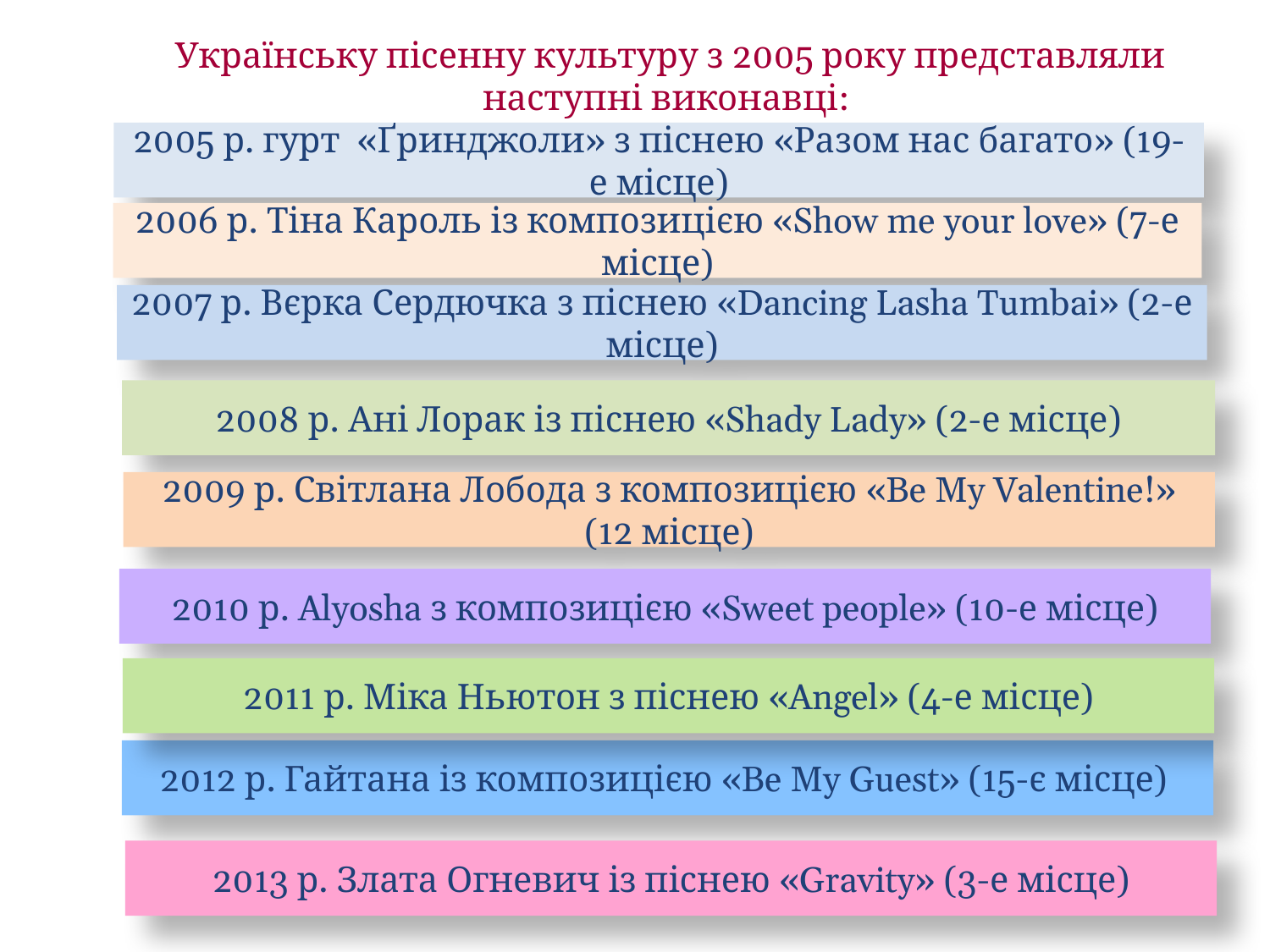

Українську пісенну культуру з 2005 року представляли наступні виконавці:
2005 р. гурт  «Ґринджоли» з піснею «Разом нас багато» (19-е місце)
2006 р. Тіна Кароль із композицією «Show me your love» (7-е місце)
2007 р. Вєрка Сердючка з піснею «Dancing Lasha Tumbai» (2-е місце)
2008 р. Ані Лорак із піснею «Shady Lady» (2-е місце)
2009 р. Світлана Лобода з композицією «Be My Valentine!» (12 місце)
2010 р. Alyosha з композицією «Sweet people» (10-е місце)
2011 р. Міка Ньютон з піснею «Angel» (4-е місце)
2012 р. Гайтана із композицією «Be My Guest» (15-є місце)
2013 р. Злата Огневич із піснею «Gravity» (3-е місце)